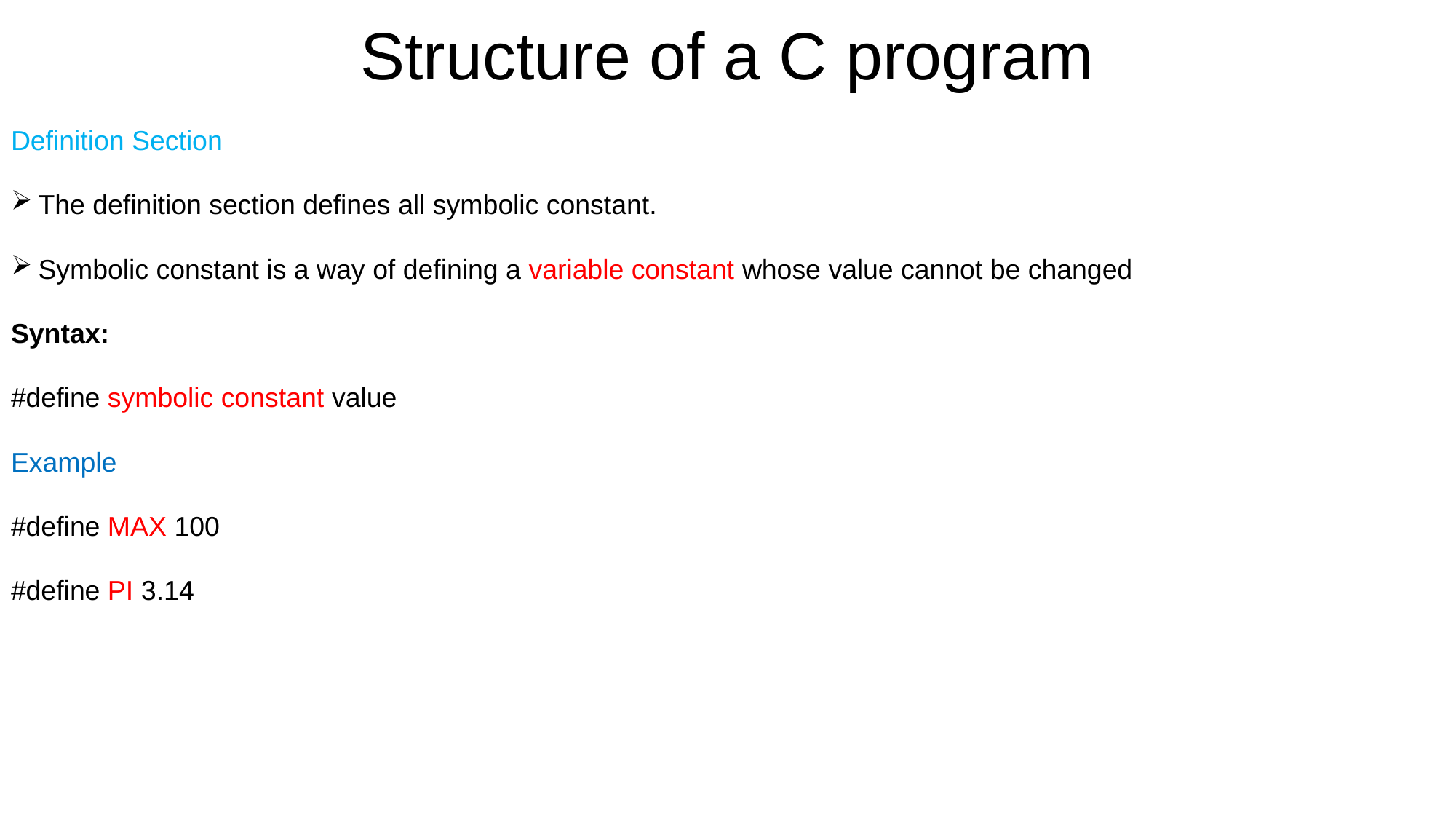

# Structure of a C program
Definition Section
The definition section defines all symbolic constant.
Symbolic constant is a way of defining a variable constant whose value cannot be changed
Syntax:
#define symbolic constant value
Example
#define MAX 100
#define PI 3.14